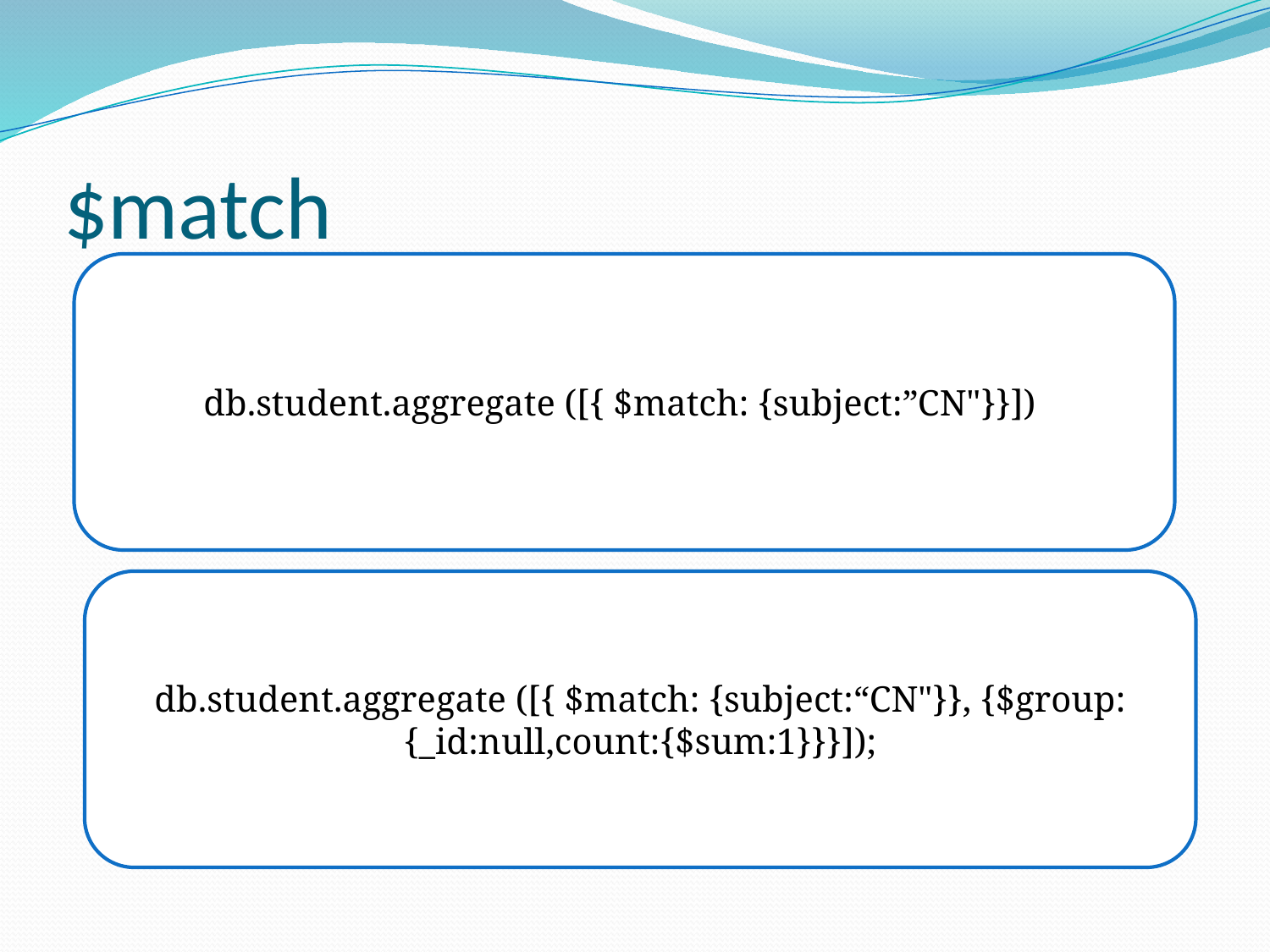

# $match
db.student.aggregate ([{ $match: {subject:”CN"}}])

db.student.aggregate ([{ $match: {subject:“CN"}}, {$group:{_id:null,count:{$sum:1}}}]);